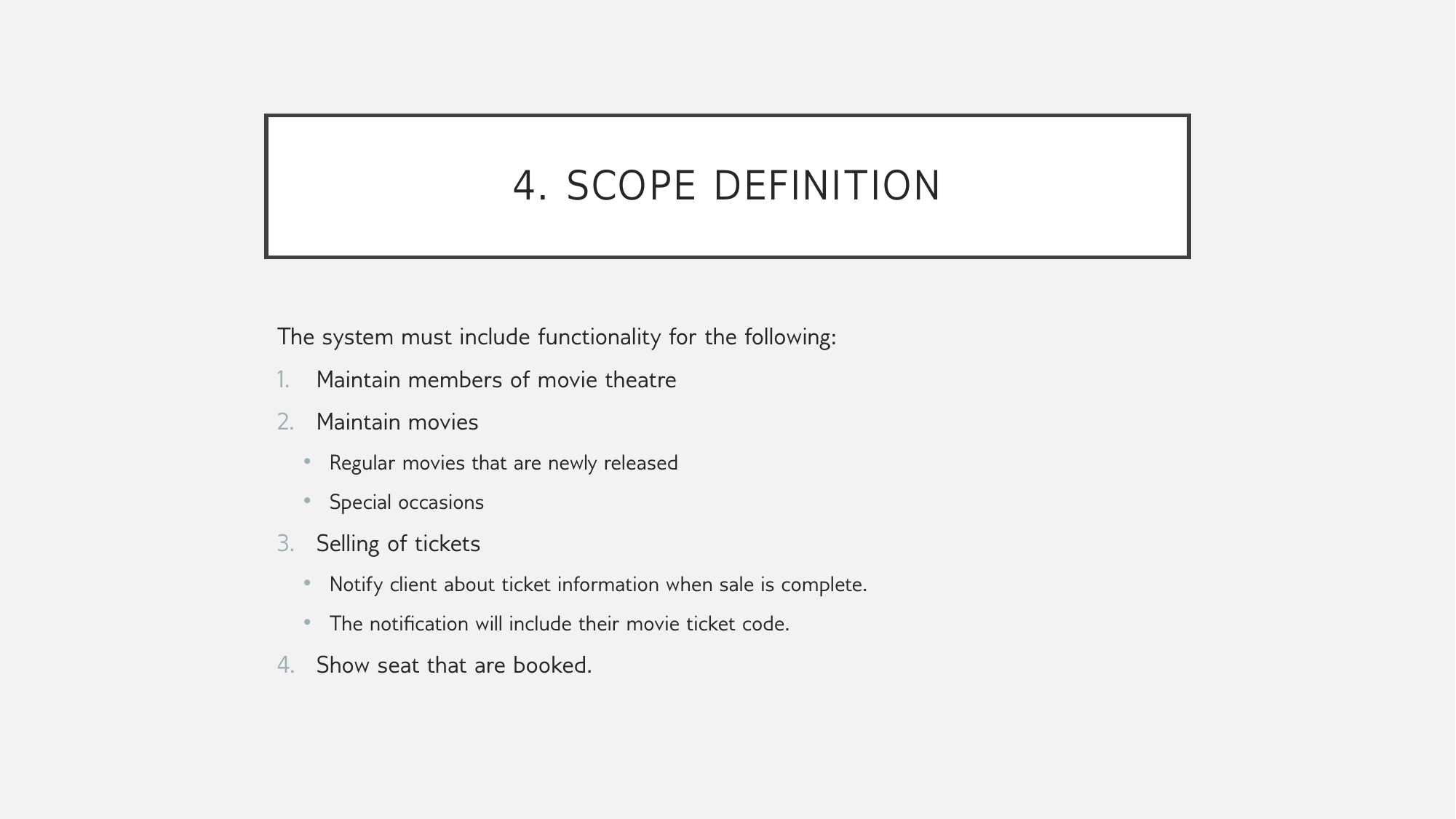

# 4. Scope Definition
The system must include functionality for the following:
Maintain members of movie theatre
Maintain movies
Regular movies that are newly released
Special occasions
Selling of tickets
Notify client about ticket information when sale is complete.
The notification will include their movie ticket code.
Show seat that are booked.